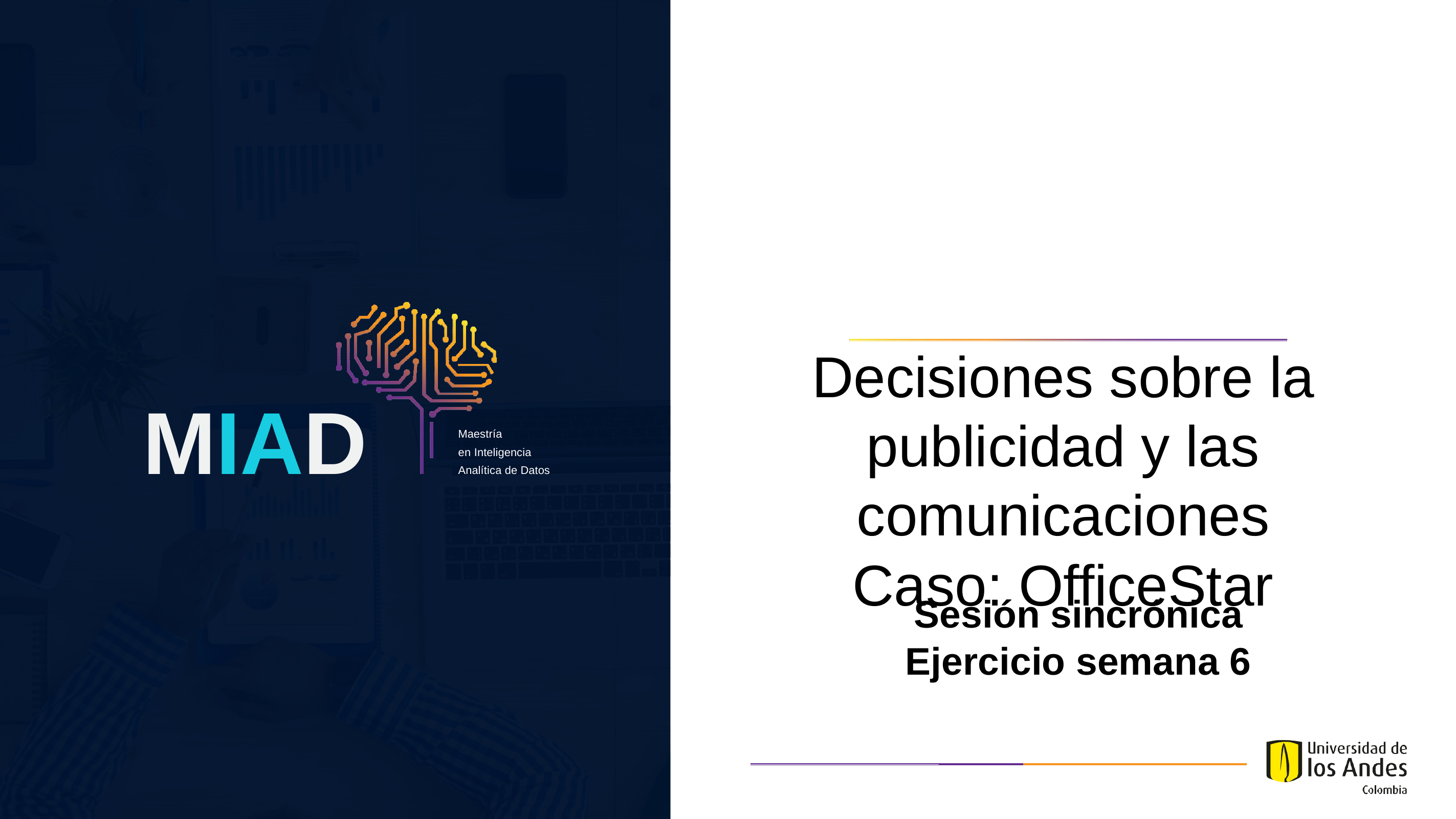

Decisiones sobre la publicidad y las comunicaciones
Caso: OfficeStar

MIAD
Maestría
en Inteligencia  Analítica de Datos
Sesión sincrónica
Ejercicio semana 6